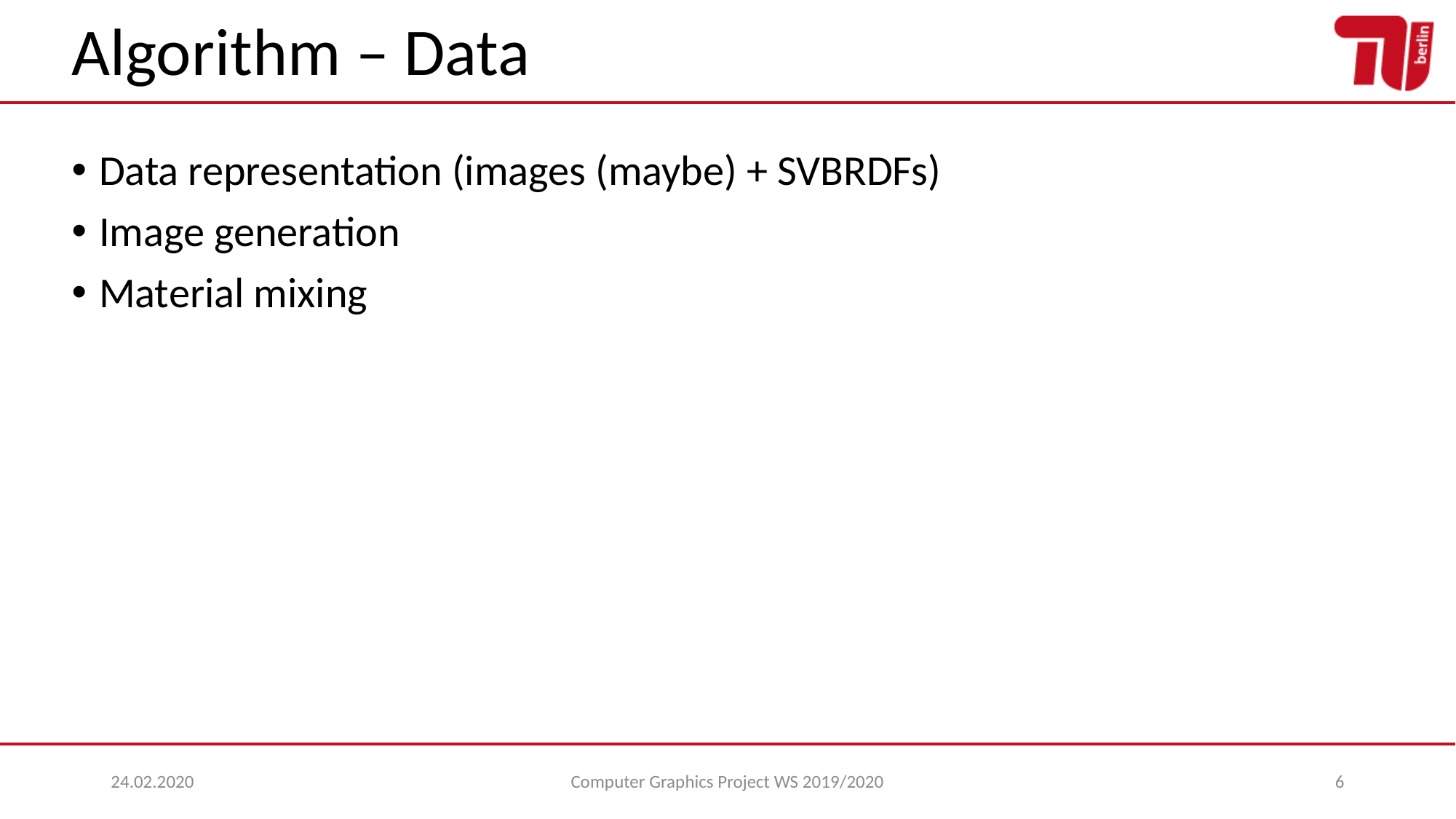

# Algorithm – Data
Data representation (images (maybe) + SVBRDFs)
Image generation
Material mixing
24.02.2020
Computer Graphics Project WS 2019/2020
6